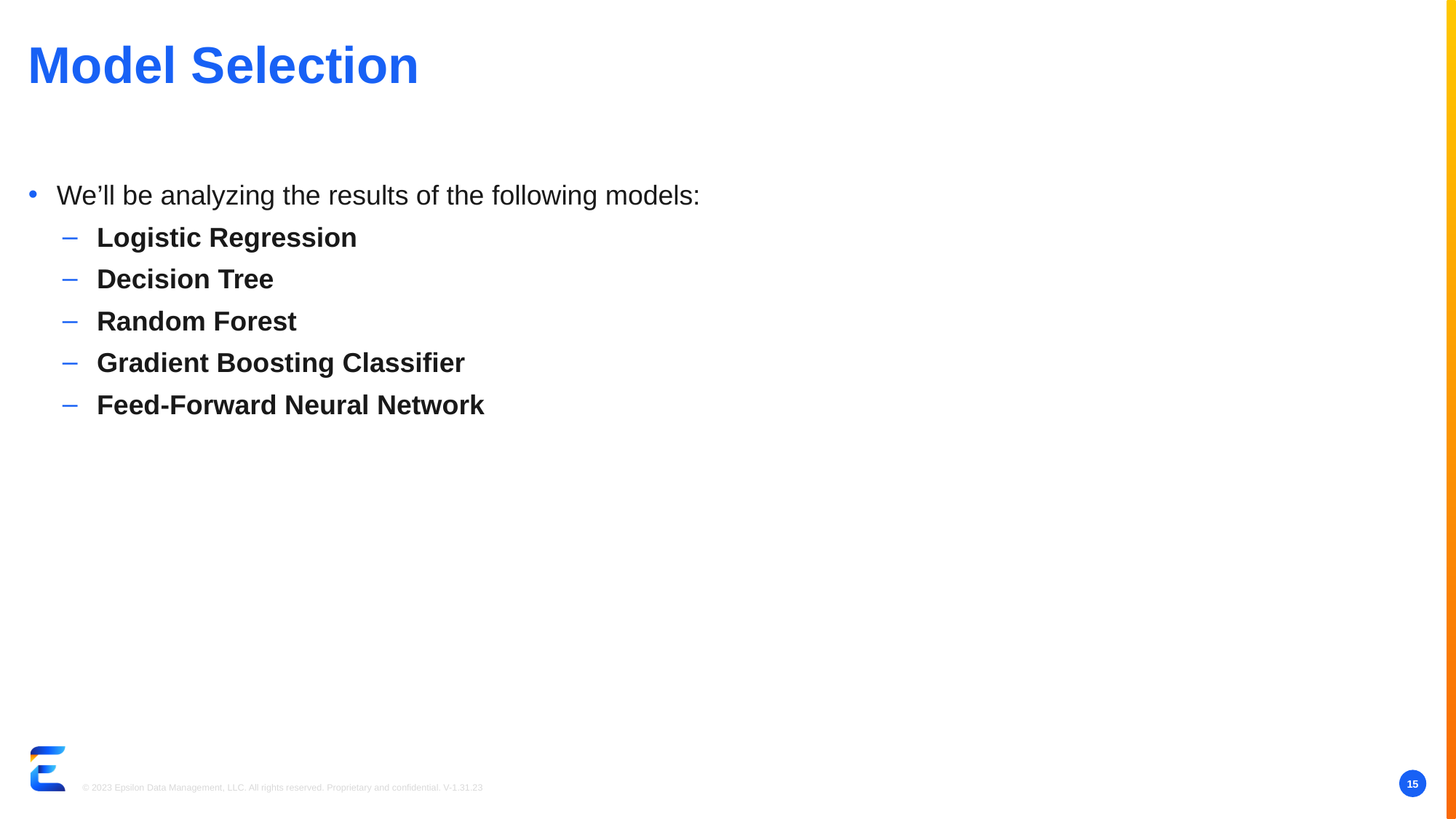

# Model Selection
We’ll be analyzing the results of the following models:
Logistic Regression
Decision Tree
Random Forest
Gradient Boosting Classifier
Feed-Forward Neural Network